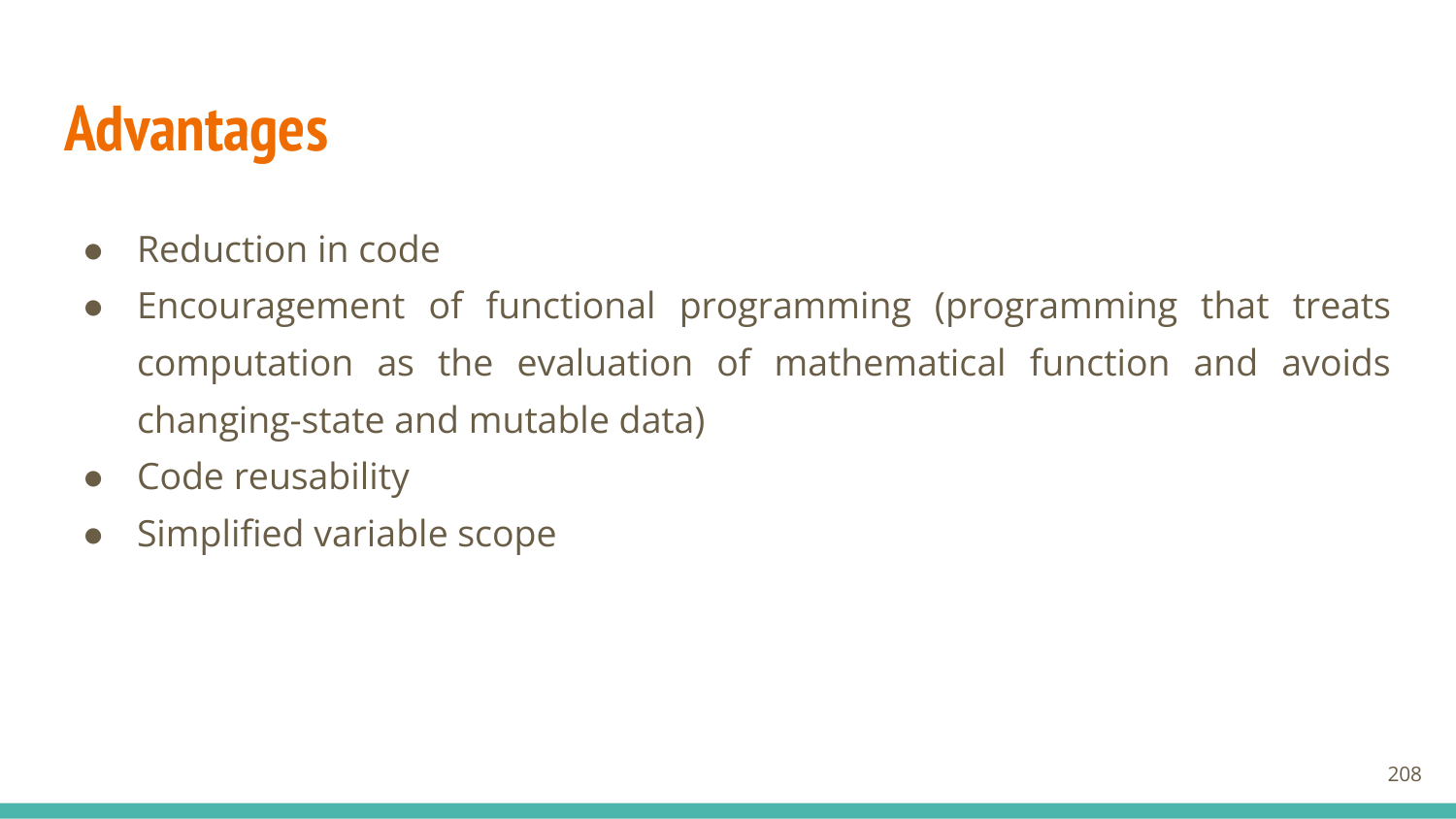

# Advantages
Reduction in code
Encouragement of functional programming (programming that treats computation as the evaluation of mathematical function and avoids changing-state and mutable data)
Code reusability
Simplified variable scope
208